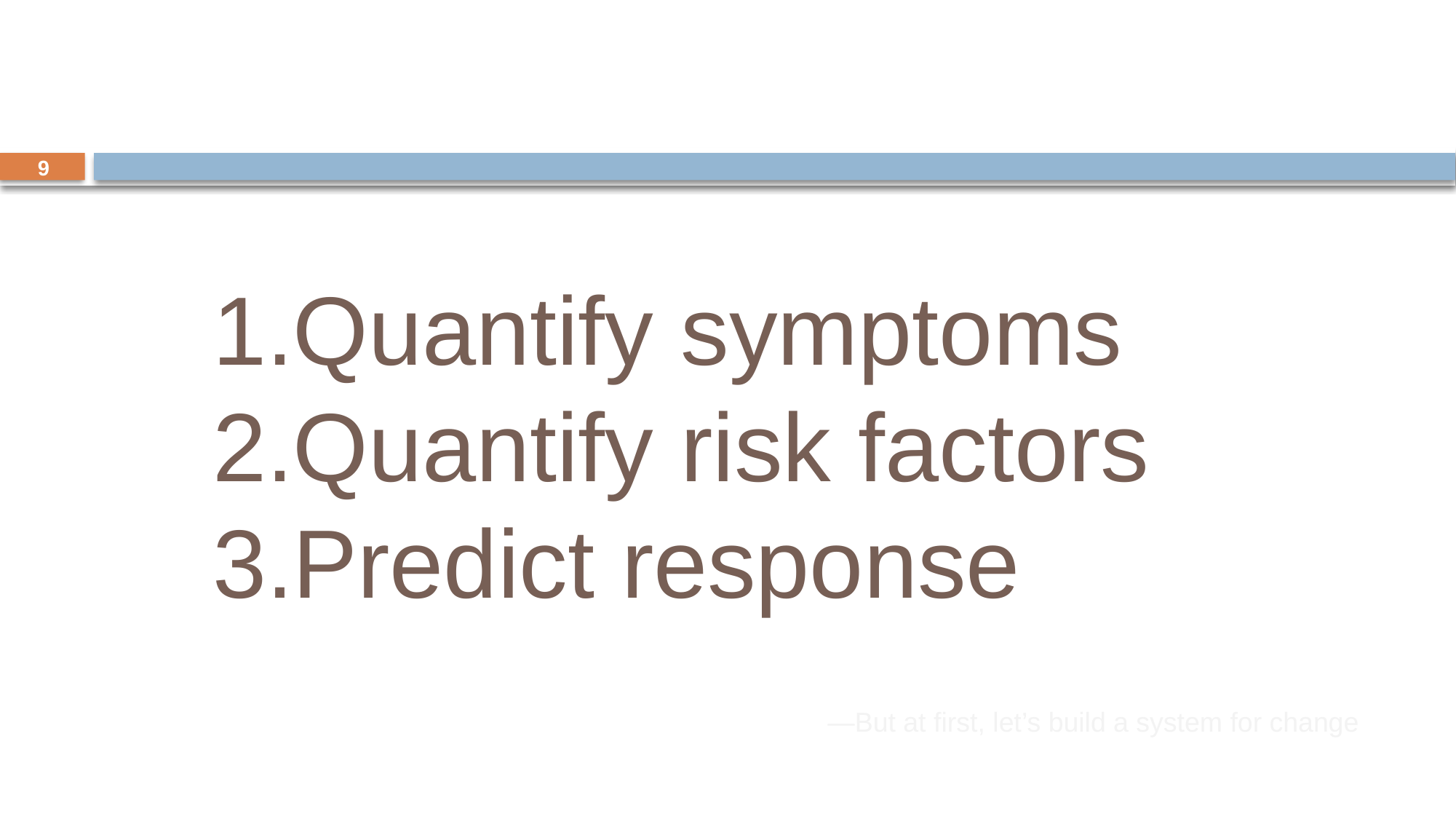

9
# Quantify symptoms
Quantify risk factors
Predict response
—But at first, let’s build a system for change